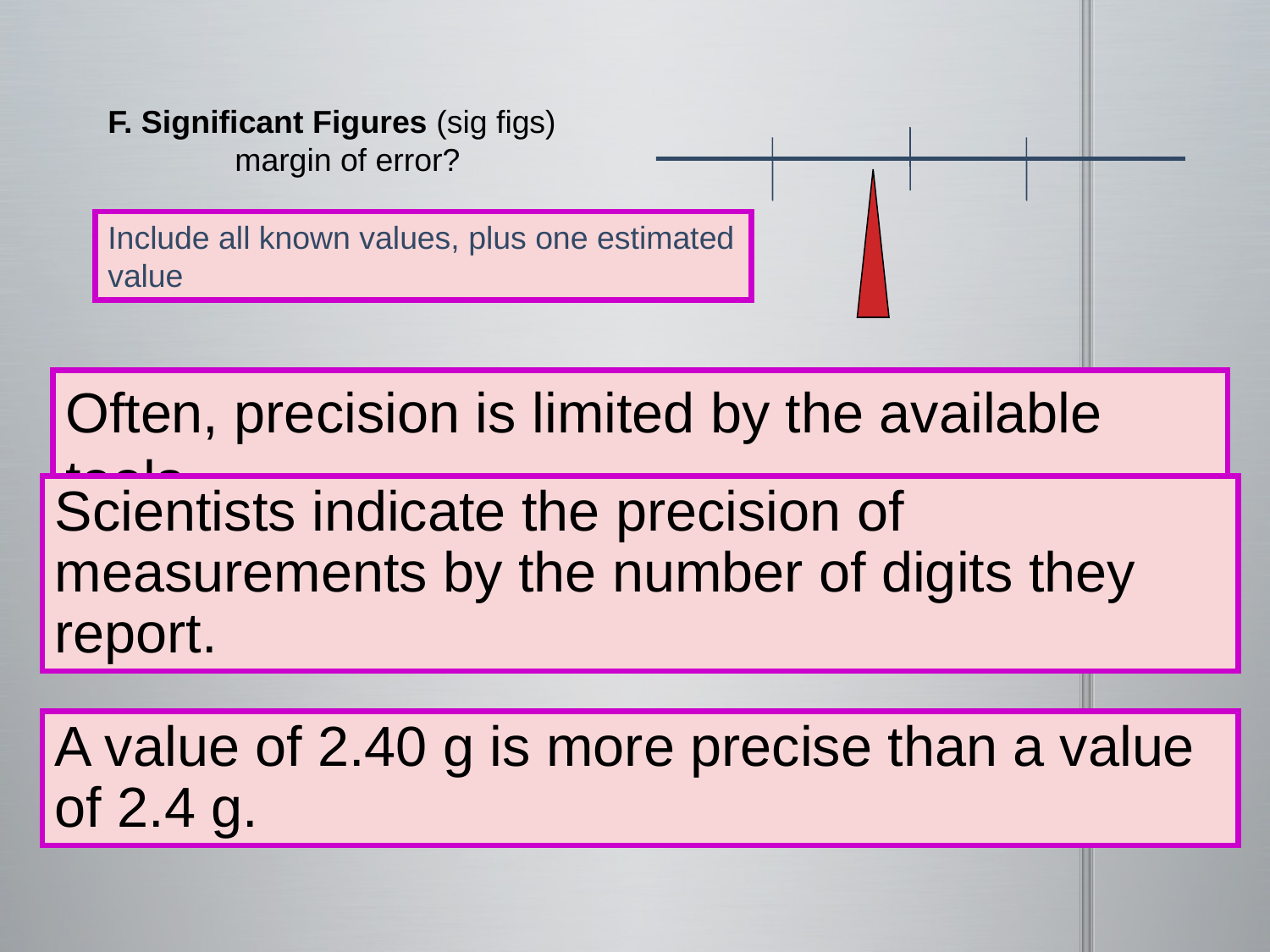

F. Significant Figures (sig figs)
	margin of error?

Include all known values, plus one estimated value

Often, precision is limited by the available tools.
Scientists indicate the precision of measurements by the number of digits they report.
A value of 2.40 g is more precise than a value of 2.4 g.